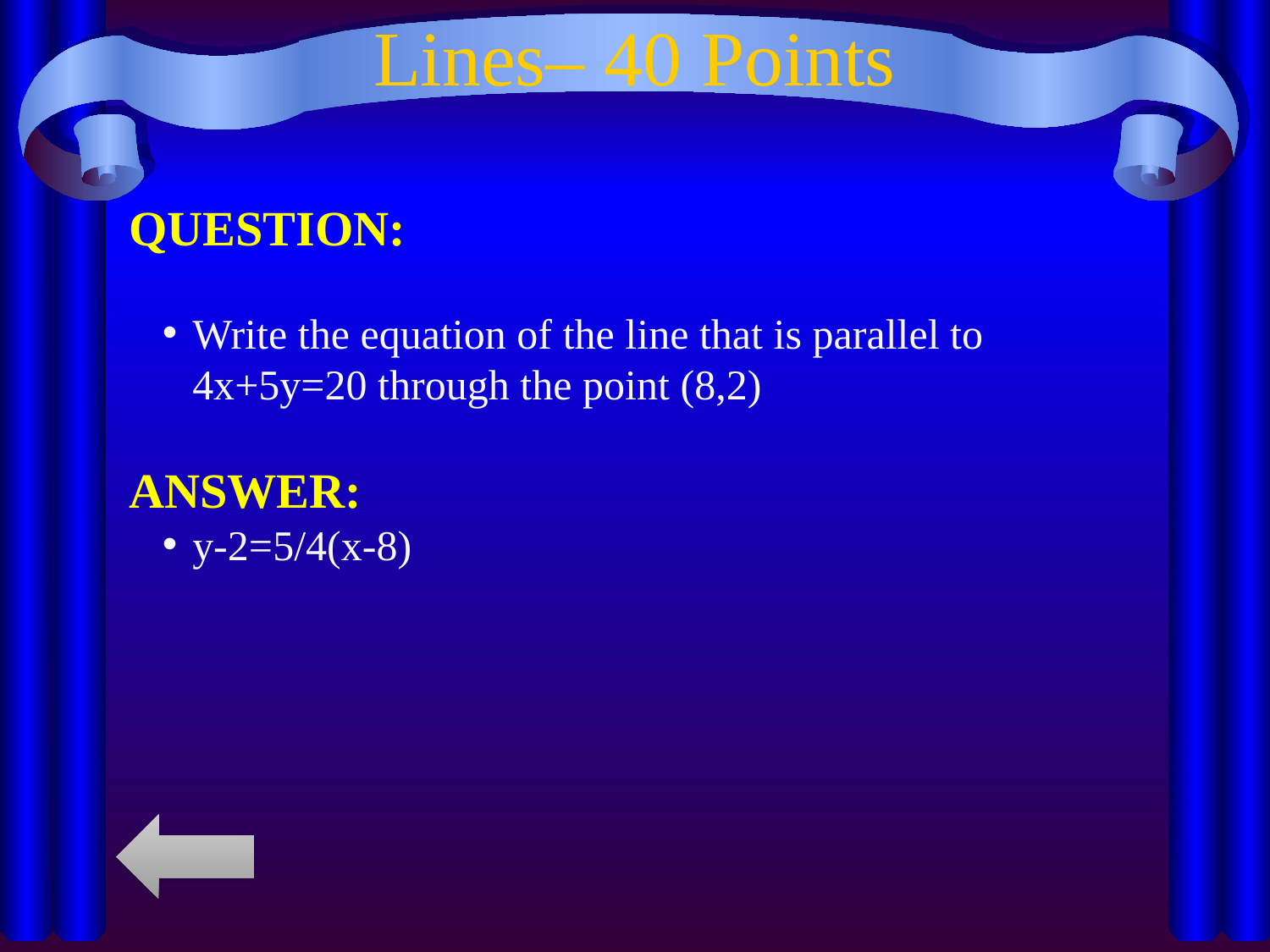

# Lines– 40 Points
QUESTION:

Write the equation of the line that is parallel to 4x+5y=20 through the point (8,2)

ANSWER:
y-2=5/4(x-8)